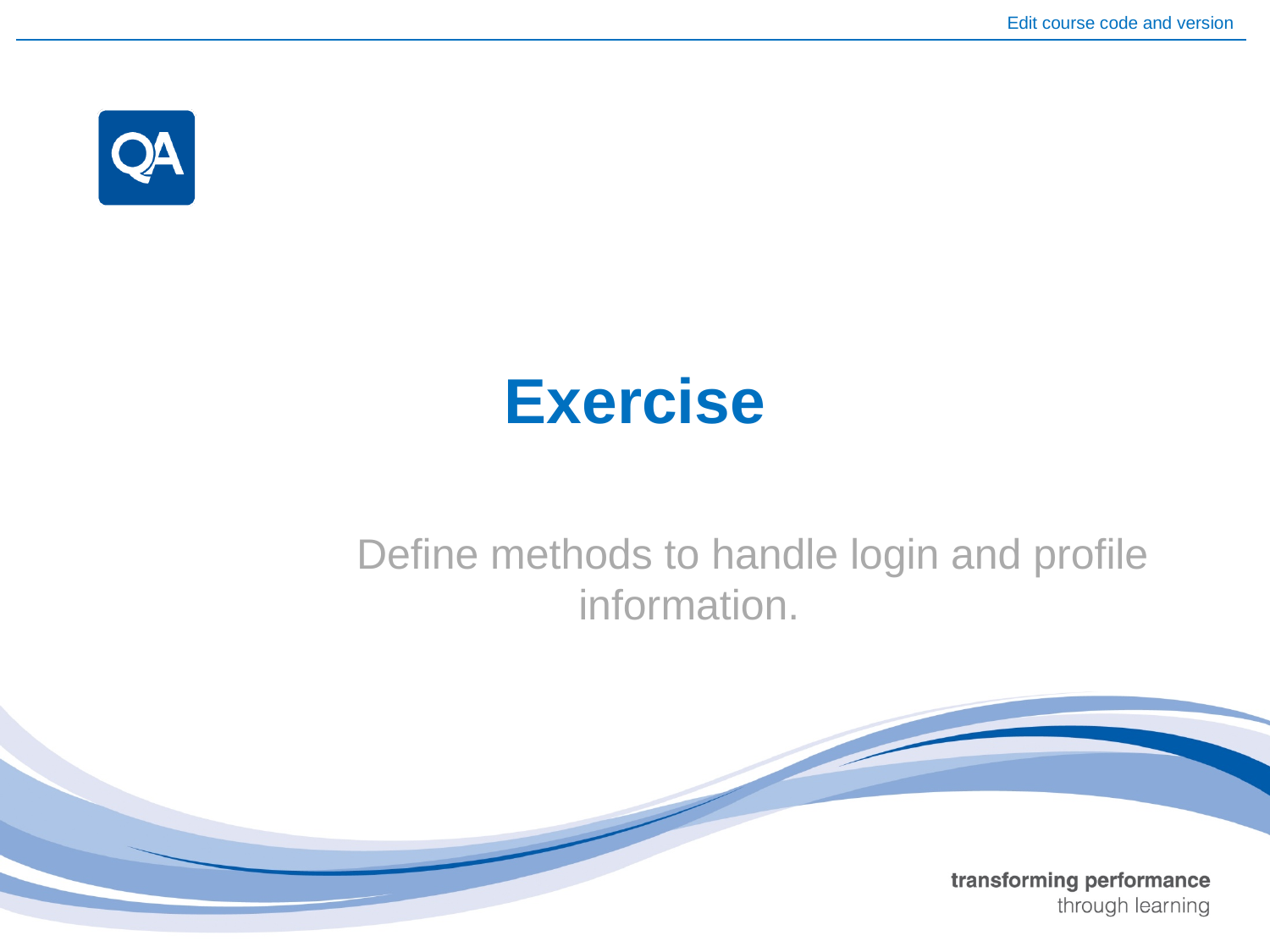

# Exercise
	Define methods to handle login and profile information.